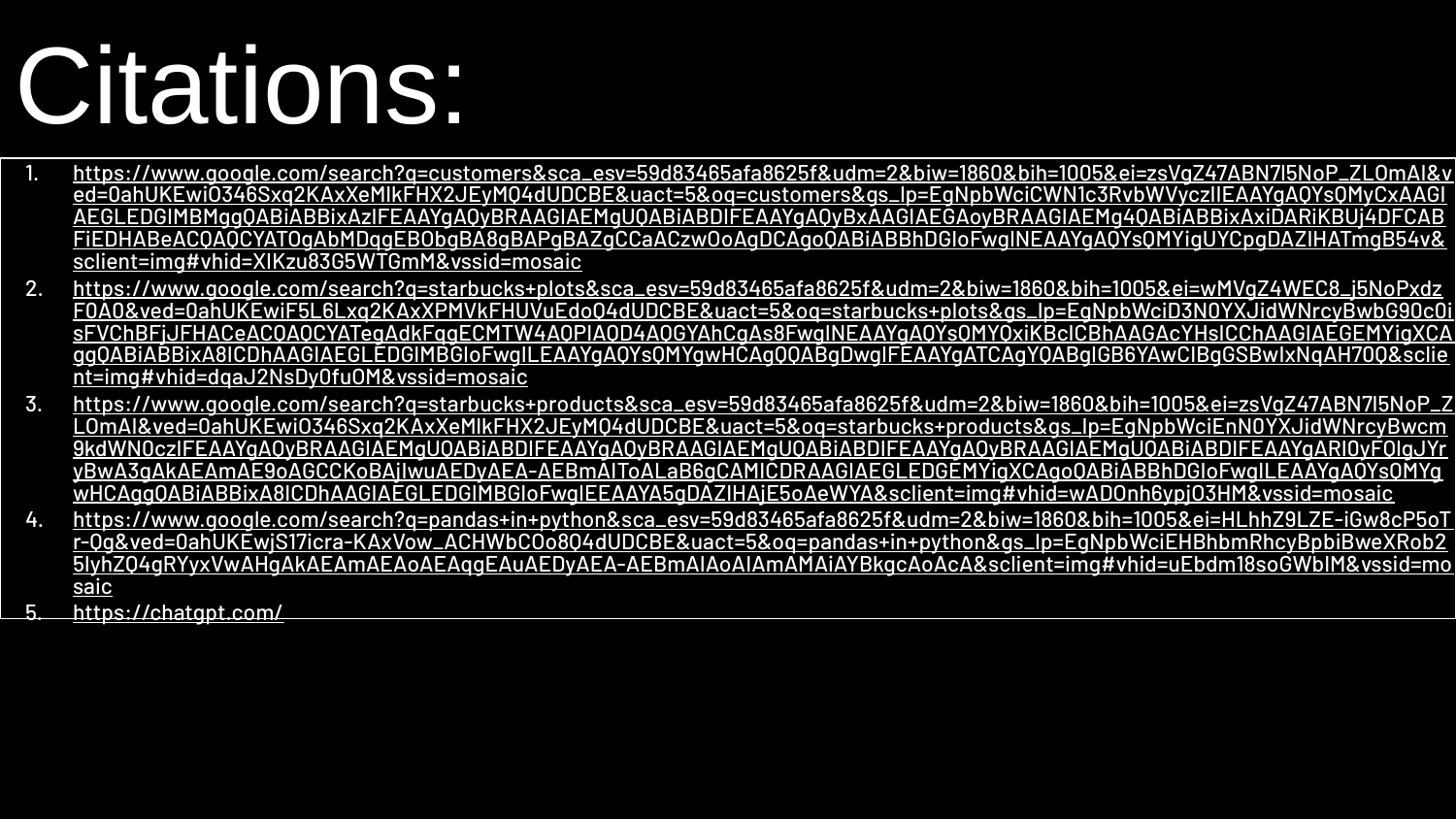

# Citations:
https://www.google.com/search?q=customers&sca_esv=59d83465afa8625f&udm=2&biw=1860&bih=1005&ei=zsVgZ47ABN7l5NoP_ZLOmAI&ved=0ahUKEwiO346Sxq2KAxXeMlkFHX2JEyMQ4dUDCBE&uact=5&oq=customers&gs_lp=EgNpbWciCWN1c3RvbWVyczIIEAAYgAQYsQMyCxAAGIAEGLEDGIMBMggQABiABBixAzIFEAAYgAQyBRAAGIAEMgUQABiABDIFEAAYgAQyBxAAGIAEGAoyBRAAGIAEMg4QABiABBixAxiDARiKBUj4DFCABFiEDHABeACQAQCYATOgAbMDqgEBObgBA8gBAPgBAZgCCaACzwOoAgDCAgoQABiABBhDGIoFwgINEAAYgAQYsQMYigUYCpgDAZIHATmgB54v&sclient=img#vhid=XIKzu83G5WTGmM&vssid=mosaic
https://www.google.com/search?q=starbucks+plots&sca_esv=59d83465afa8625f&udm=2&biw=1860&bih=1005&ei=wMVgZ4WEC8_j5NoPxdzF0A0&ved=0ahUKEwiF5L6Lxq2KAxXPMVkFHUVuEdoQ4dUDCBE&uact=5&oq=starbucks+plots&gs_lp=EgNpbWciD3N0YXJidWNrcyBwbG90c0isFVChBFjJFHACeACQAQCYATegAdkFqgECMTW4AQPIAQD4AQGYAhCgAs8FwgINEAAYgAQYsQMYQxiKBcICBhAAGAcYHsICChAAGIAEGEMYigXCAggQABiABBixA8ICDhAAGIAEGLEDGIMBGIoFwgILEAAYgAQYsQMYgwHCAgQQABgDwgIFEAAYgATCAgYQABgIGB6YAwCIBgGSBwIxNqAH70Q&sclient=img#vhid=dqaJ2NsDy0fuOM&vssid=mosaic
https://www.google.com/search?q=starbucks+products&sca_esv=59d83465afa8625f&udm=2&biw=1860&bih=1005&ei=zsVgZ47ABN7l5NoP_ZLOmAI&ved=0ahUKEwiO346Sxq2KAxXeMlkFHX2JEyMQ4dUDCBE&uact=5&oq=starbucks+products&gs_lp=EgNpbWciEnN0YXJidWNrcyBwcm9kdWN0czIFEAAYgAQyBRAAGIAEMgUQABiABDIFEAAYgAQyBRAAGIAEMgUQABiABDIFEAAYgAQyBRAAGIAEMgUQABiABDIFEAAYgARI0yFQlgJYryBwA3gAkAEAmAE9oAGCCKoBAjIwuAEDyAEA-AEBmAIToALaB6gCAMICDRAAGIAEGLEDGEMYigXCAgoQABiABBhDGIoFwgILEAAYgAQYsQMYgwHCAggQABiABBixA8ICDhAAGIAEGLEDGIMBGIoFwgIEEAAYA5gDAZIHAjE5oAeWYA&sclient=img#vhid=wADOnh6ypjO3HM&vssid=mosaic
https://www.google.com/search?q=pandas+in+python&sca_esv=59d83465afa8625f&udm=2&biw=1860&bih=1005&ei=HLhhZ9LZE-iGw8cP5oTr-Qg&ved=0ahUKEwjS17icra-KAxVow_ACHWbCOo8Q4dUDCBE&uact=5&oq=pandas+in+python&gs_lp=EgNpbWciEHBhbmRhcyBpbiBweXRob25IyhZQ4gRYyxVwAHgAkAEAmAEAoAEAqgEAuAEDyAEA-AEBmAIAoAIAmAMAiAYBkgcAoAcA&sclient=img#vhid=uEbdm18soGWblM&vssid=mosaic
https://chatgpt.com/